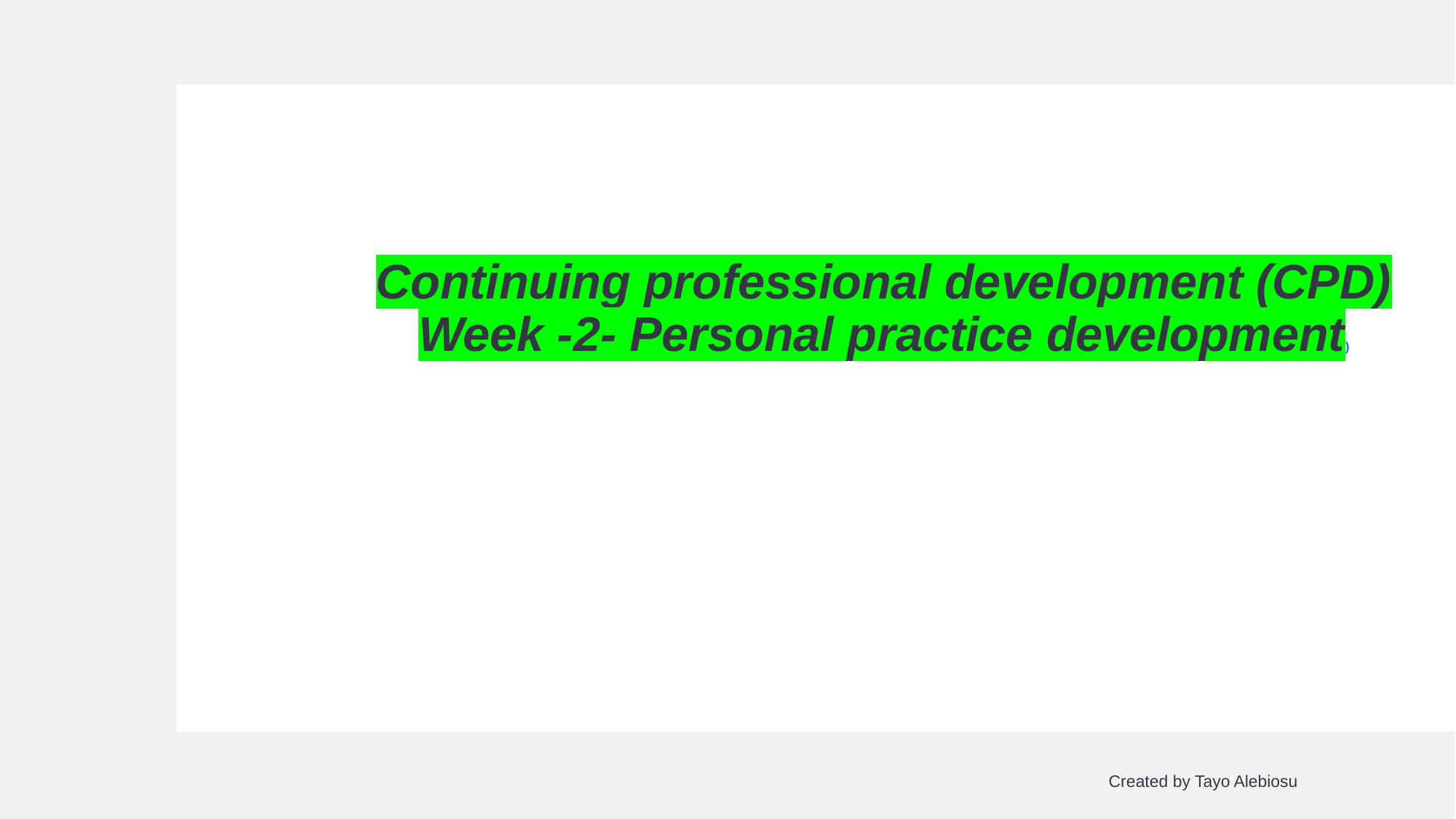

# Continuing professional development (CPD) Week -2- Personal practice development)

Created by Tayo Alebiosu